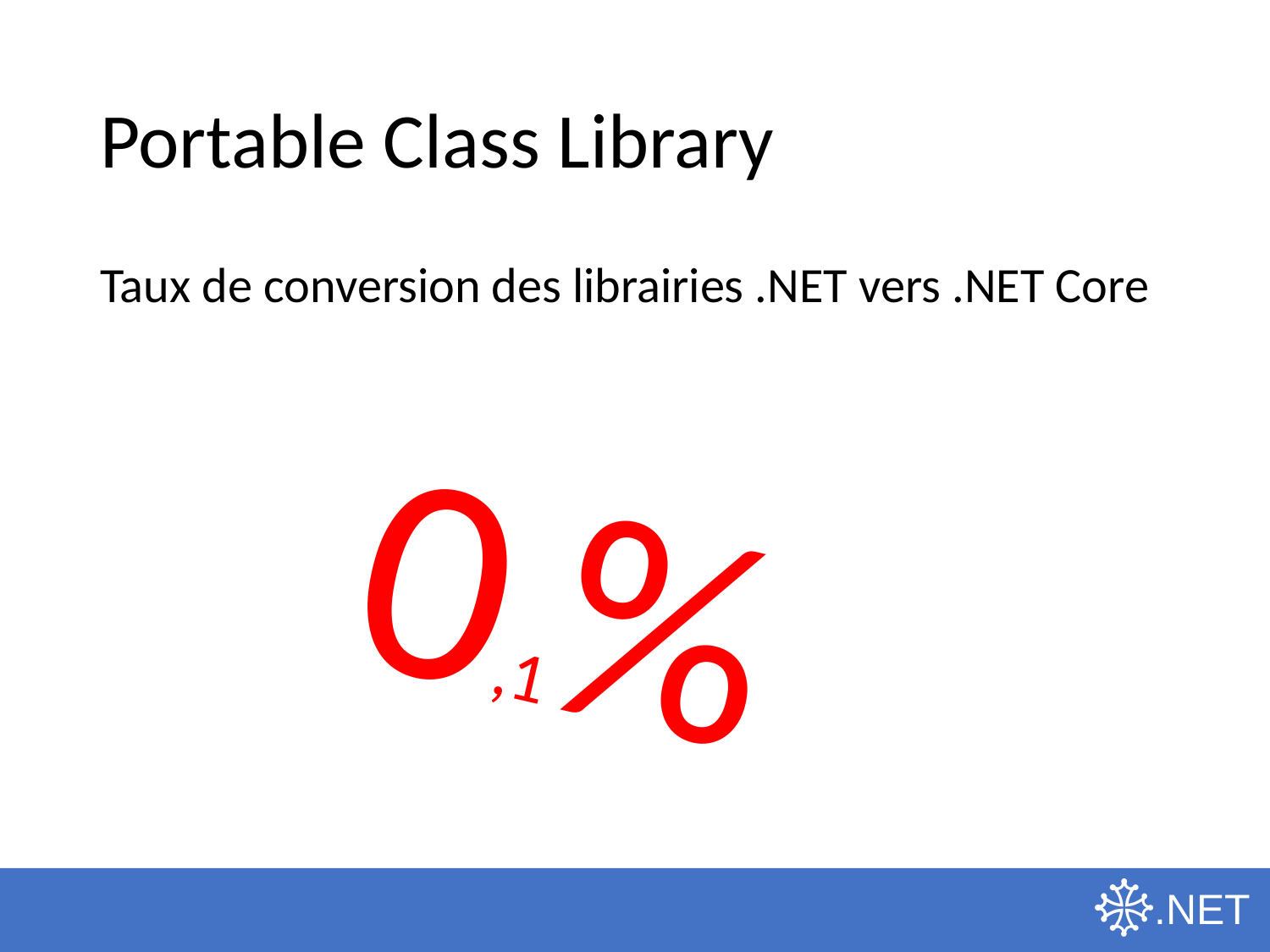

# Portable Class Library
Taux de conversion des librairies .NET vers .NET Core
0,1%